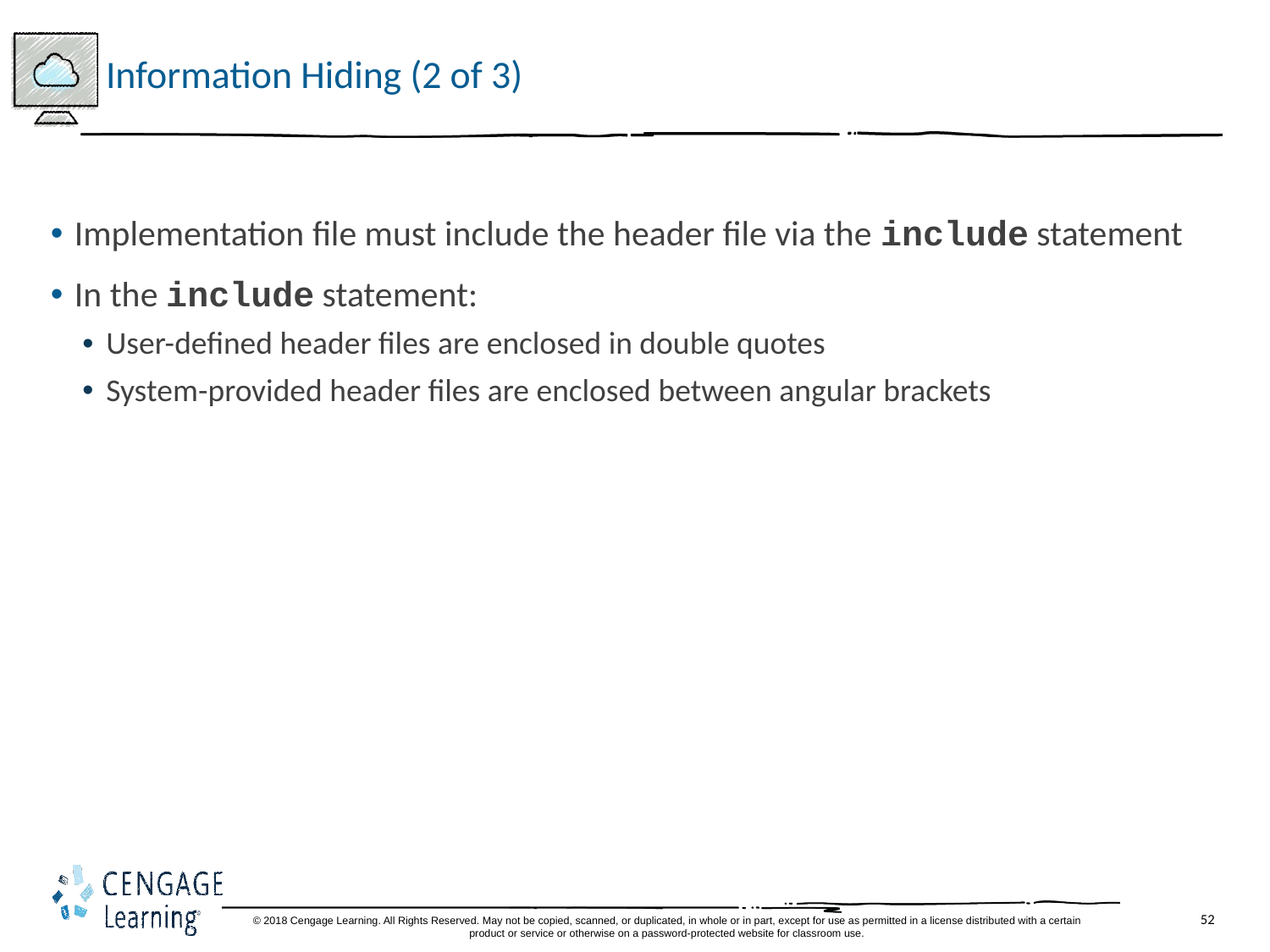

# Information Hiding (2 of 3)
Implementation file must include the header file via the include statement
In the include statement:
User-defined header files are enclosed in double quotes
System-provided header files are enclosed between angular brackets